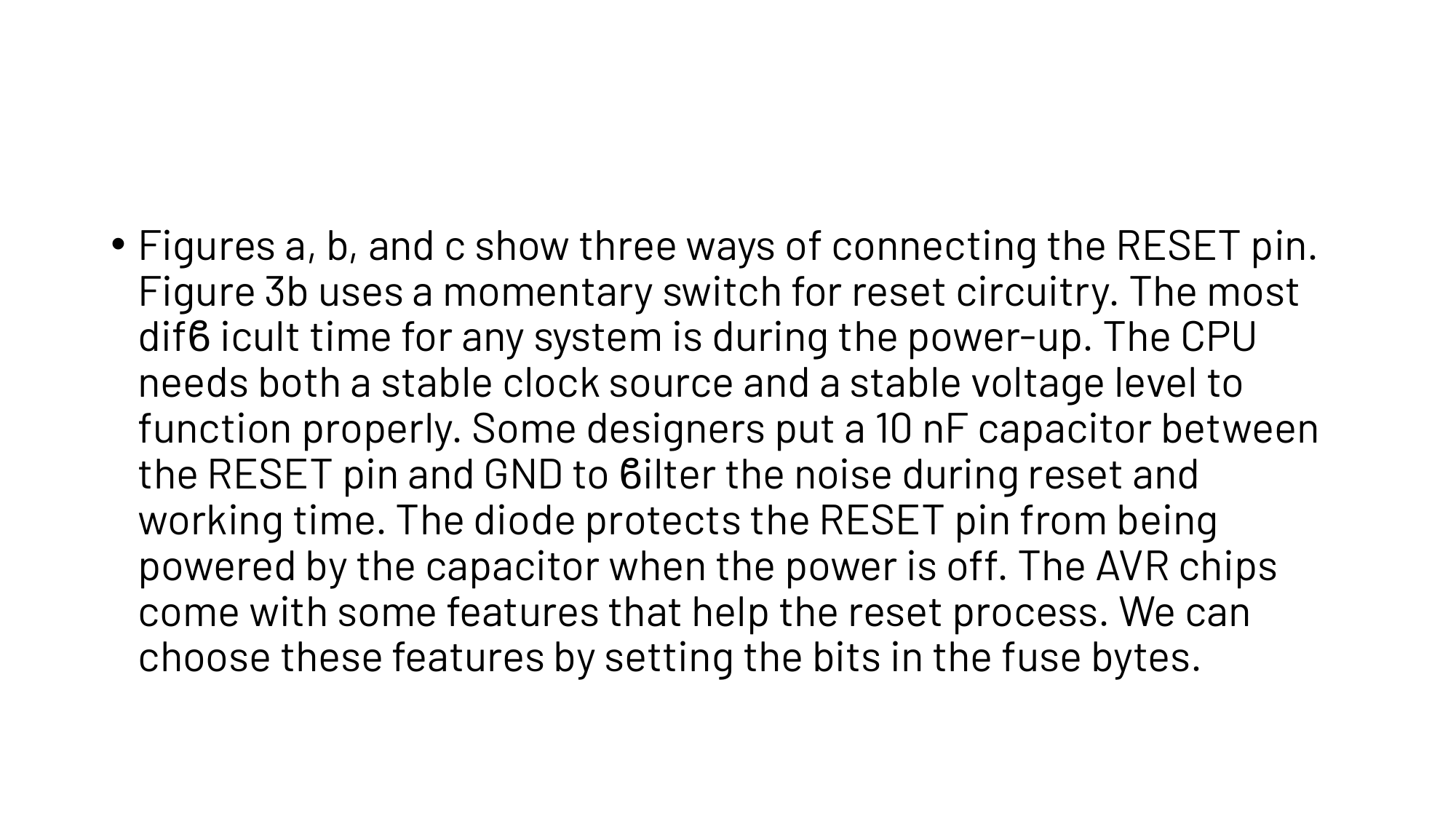

#
Figures a, b, and c show three ways of connecting the RESET pin. Figure 3b uses a momentary switch for reset circuitry. The most difϐ icult time for any system is during the power-up. The CPU needs both a stable clock source and a stable voltage level to function properly. Some designers put a 10 nF capacitor between the RESET pin and GND to ϐilter the noise during reset and working time. The diode protects the RESET pin from being powered by the capacitor when the power is off. The AVR chips come with some features that help the reset process. We can choose these features by setting the bits in the fuse bytes.